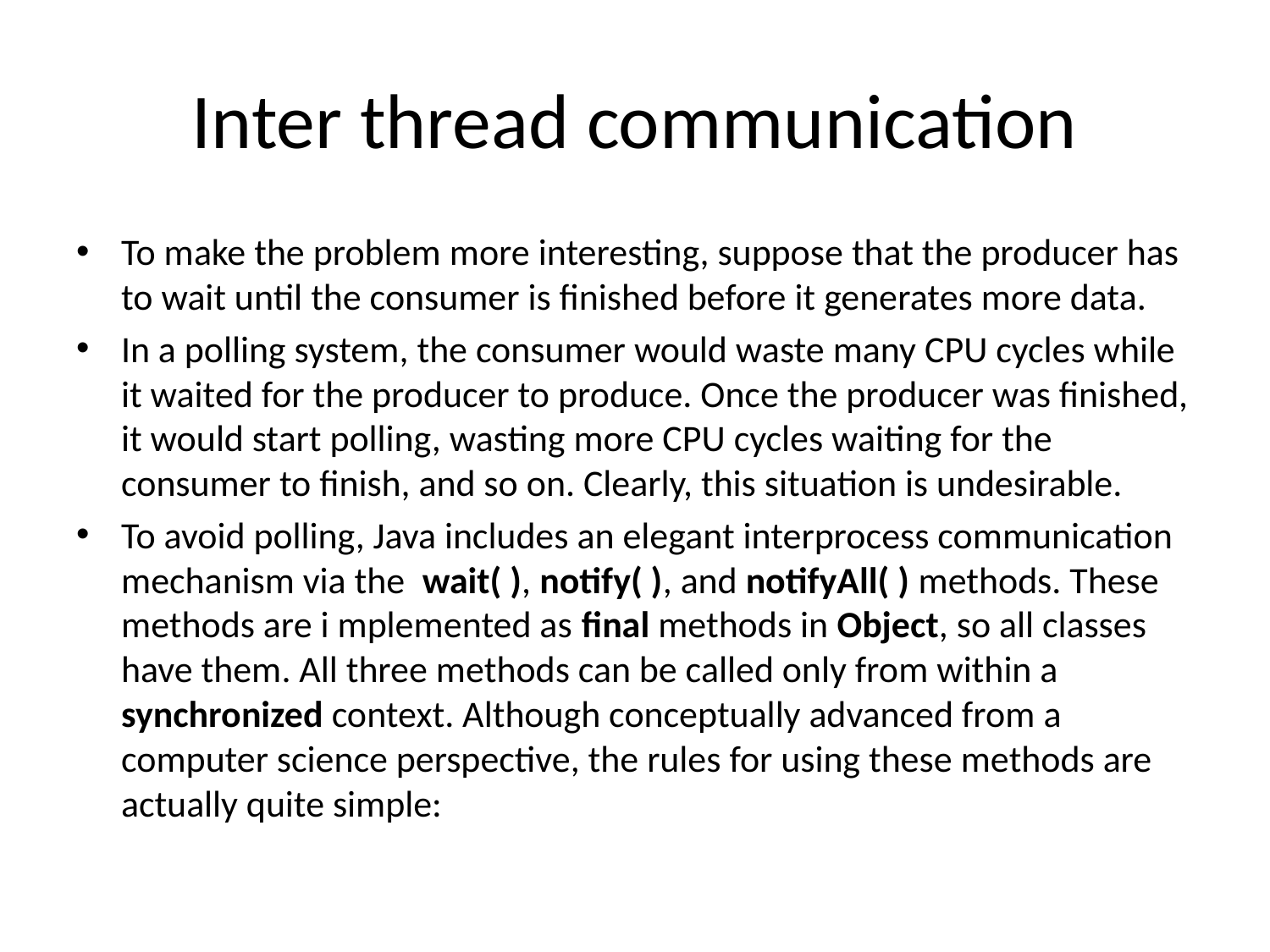

# Inter thread communication
To make the problem more interesting, suppose that the producer has to wait until the consumer is finished before it generates more data.
In a polling system, the consumer would waste many CPU cycles while it waited for the producer to produce. Once the producer was finished, it would start polling, wasting more CPU cycles waiting for the consumer to finish, and so on. Clearly, this situation is undesirable.
To avoid polling, Java includes an elegant interprocess communication mechanism via the  wait( ), notify( ), and notifyAll( ) methods. These methods are i mplemented as final methods in Object, so all classes have them. All three methods can be called only from within a synchronized context. Although conceptually advanced from a computer science perspective, the rules for using these methods are actually quite simple: